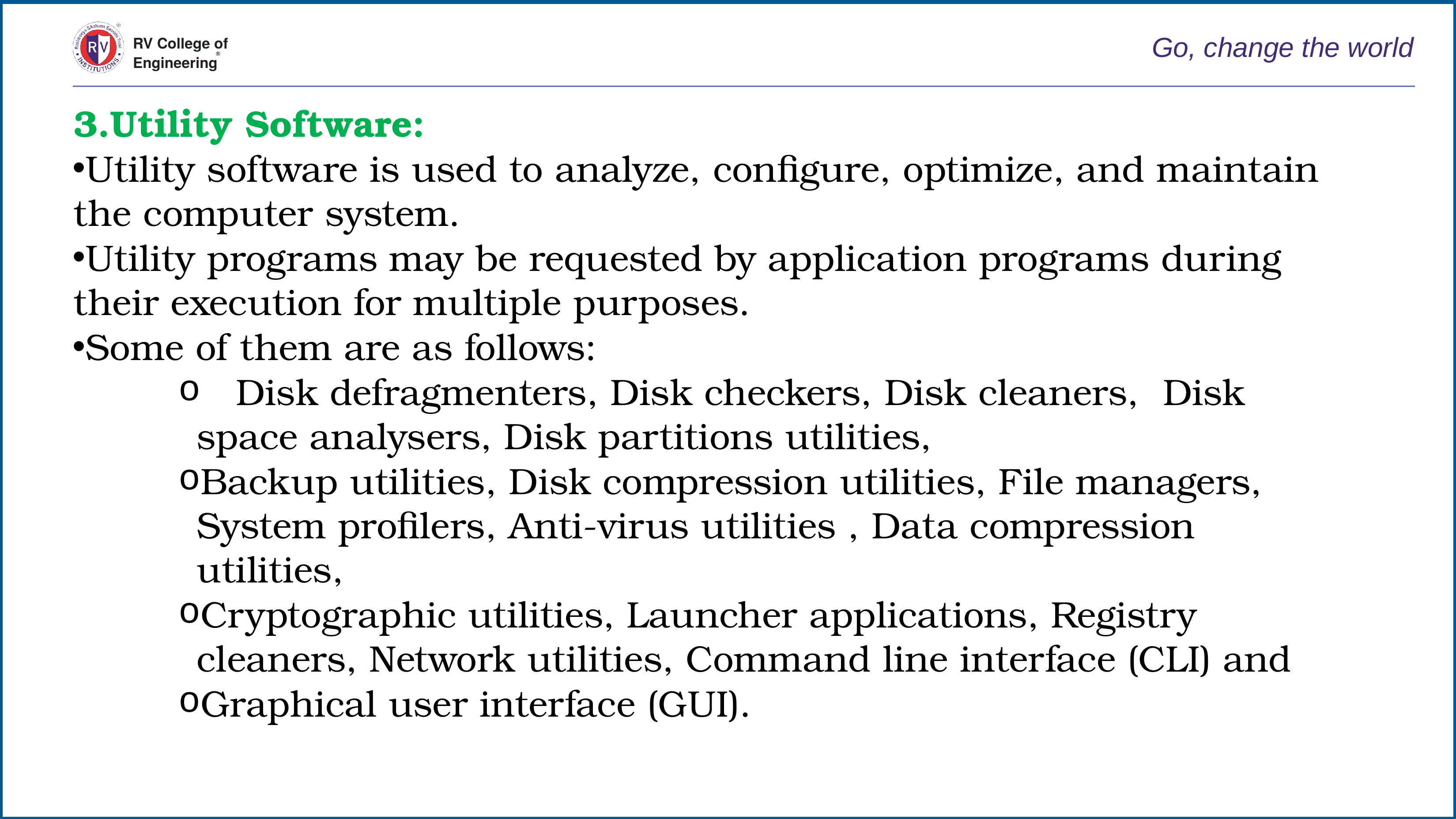

# Go, change the world
RV College of
Engineering

3.Utility Software:
Utility software is used to analyze, configure, optimize, and maintain the computer system.
Utility programs may be requested by application programs during their execution for multiple purposes.
Some of them are as follows:
   Disk defragmenters, Disk checkers, Disk cleaners,  Disk space analysers, Disk partitions utilities,
Backup utilities, Disk compression utilities, File managers, System profilers, Anti-virus utilities , Data compression utilities,
Cryptographic utilities, Launcher applications, Registry cleaners, Network utilities, Command line interface (CLI) and
Graphical user interface (GUI).